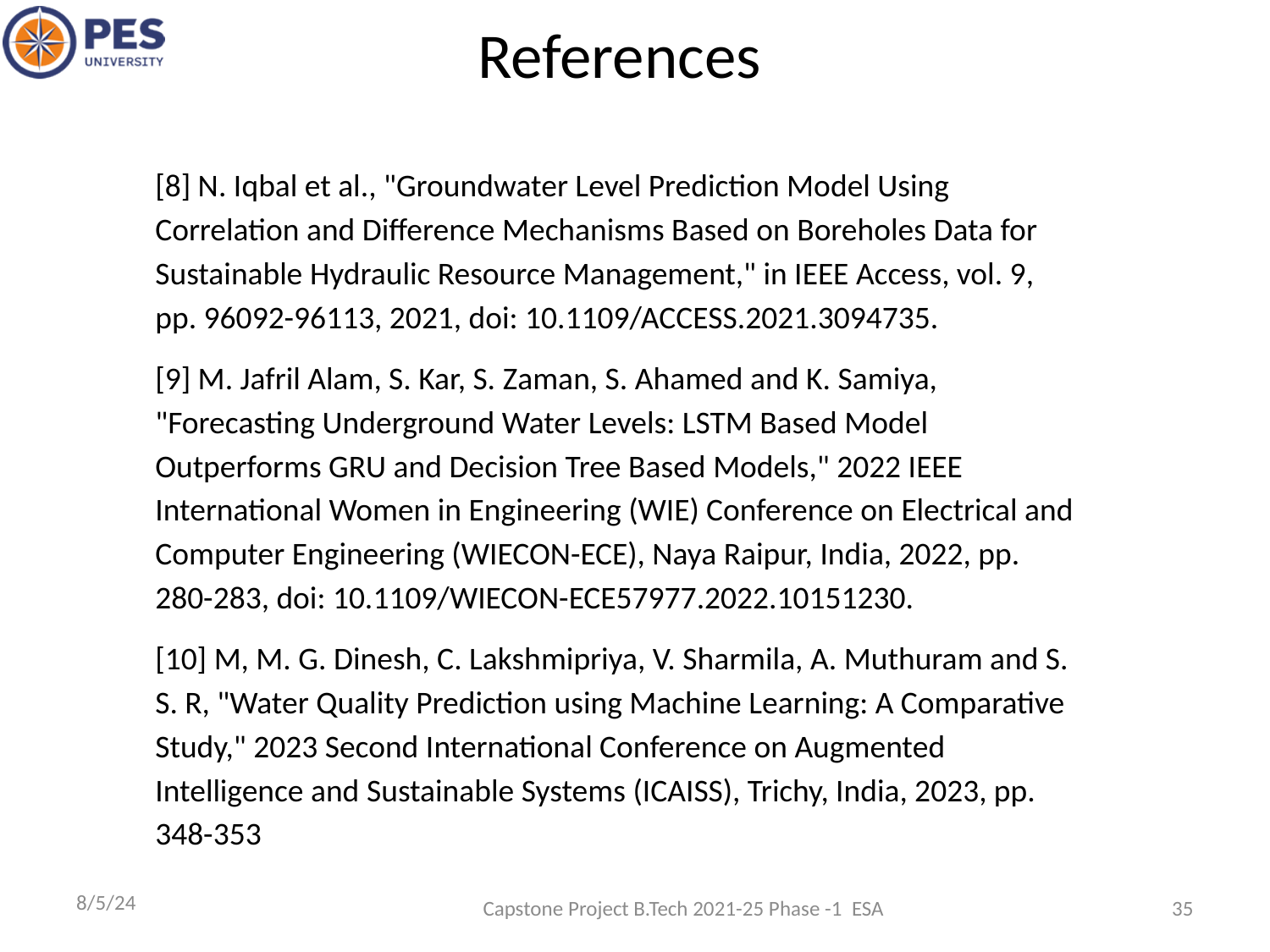

References

[8] N. Iqbal et al., "Groundwater Level Prediction Model Using Correlation and Difference Mechanisms Based on Boreholes Data for Sustainable Hydraulic Resource Management," in IEEE Access, vol. 9, pp. 96092-96113, 2021, doi: 10.1109/ACCESS.2021.3094735.
[9] M. Jafril Alam, S. Kar, S. Zaman, S. Ahamed and K. Samiya, "Forecasting Underground Water Levels: LSTM Based Model Outperforms GRU and Decision Tree Based Models," 2022 IEEE International Women in Engineering (WIE) Conference on Electrical and Computer Engineering (WIECON-ECE), Naya Raipur, India, 2022, pp. 280-283, doi: 10.1109/WIECON-ECE57977.2022.10151230.
[10] M, M. G. Dinesh, C. Lakshmipriya, V. Sharmila, A. Muthuram and S. S. R, "Water Quality Prediction using Machine Learning: A Comparative Study," 2023 Second International Conference on Augmented Intelligence and Sustainable Systems (ICAISS), Trichy, India, 2023, pp. 348-353

Capstone Project B.Tech 2021-25 Phase -1  ESA
35
8/5/24